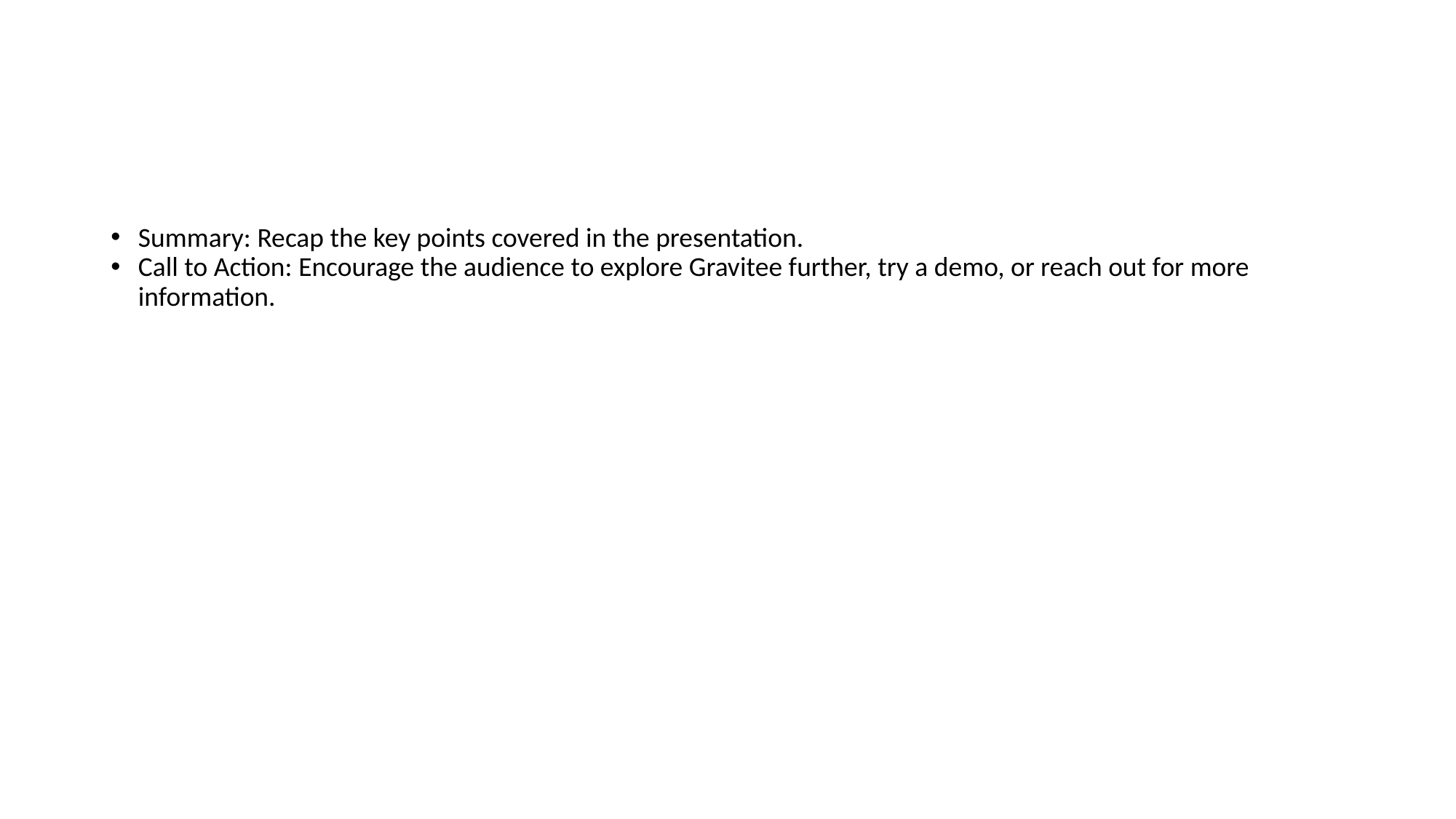

#
Summary: Recap the key points covered in the presentation.
Call to Action: Encourage the audience to explore Gravitee further, try a demo, or reach out for more information.